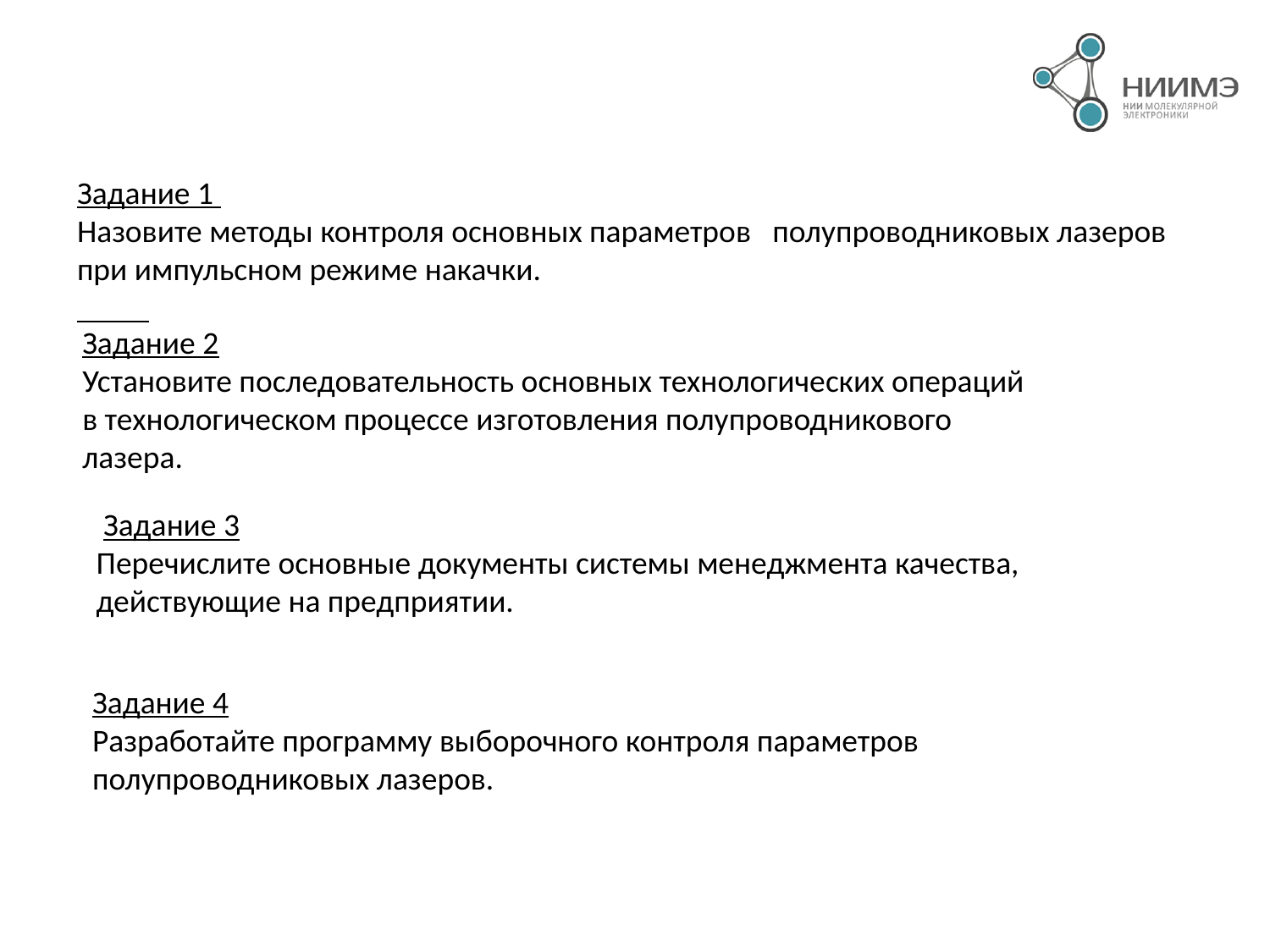

Задание 1
Назовите методы контроля основных параметров   полупроводниковых лазеров при импульсном режиме накачки.

Задание 2
Установите последовательность основных технологических операций в технологическом процессе изготовления полупроводникового лазера.

 Задание 3
Перечислите основные документы системы менеджмента качества, действующие на предприятии.

Задание 4
Разработайте программу выборочного контроля параметров полупроводниковых лазеров.